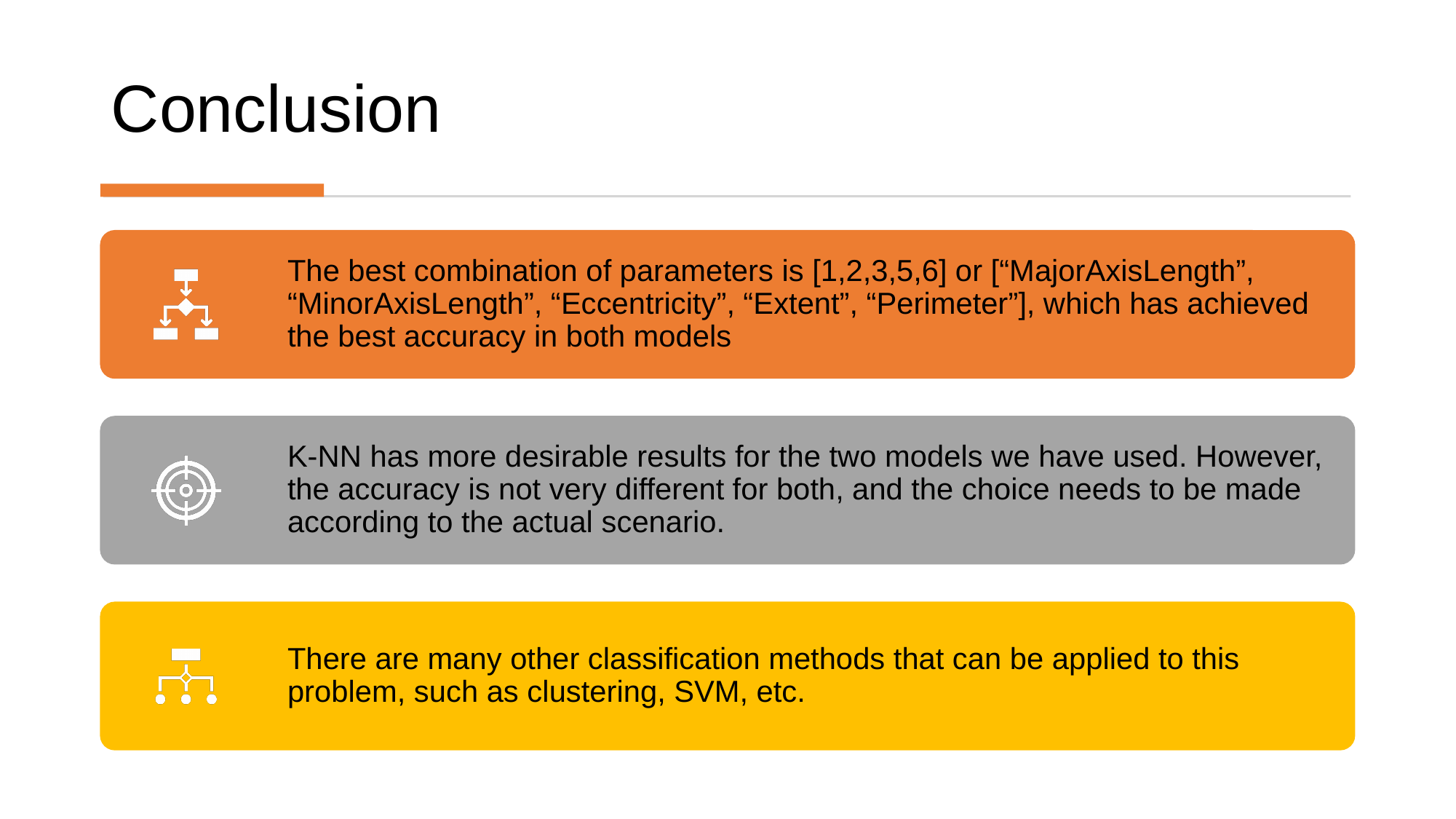

# Conclusion

The best combination of parameters is [1,2,3,5,6] or [“MajorAxisLength”, “MinorAxisLength”, “Eccentricity”, “Extent”, “Perimeter”], which has achieved the best accuracy in both models
K-NN has more desirable results for the two models we have used. However, the accuracy is not very different for both, and the choice needs to be made according to the actual scenario.
There are many other classification methods that can be applied to this problem, such as clustering, SVM, etc.